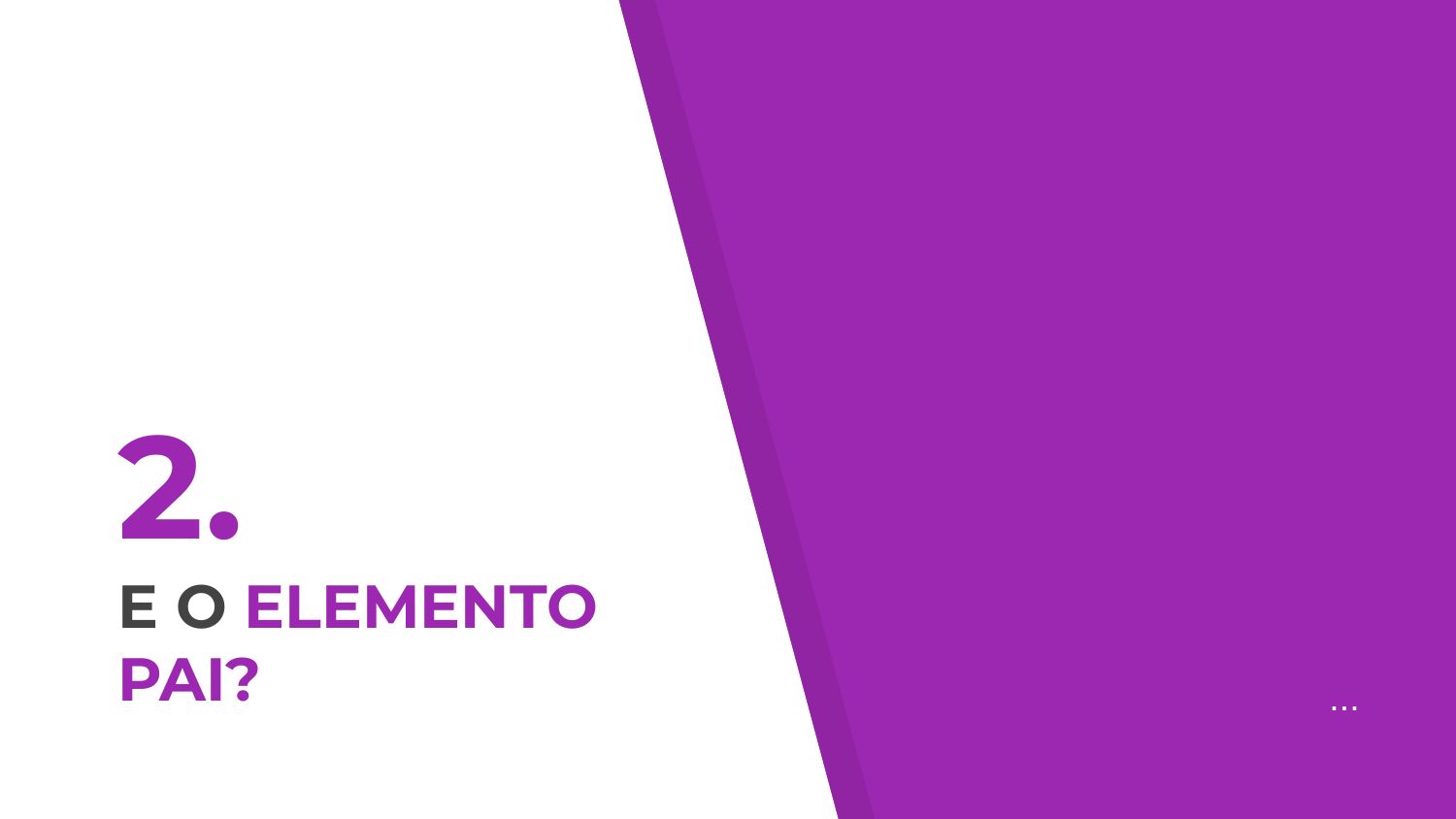

# 2.
E O ELEMENTO PAI?
...